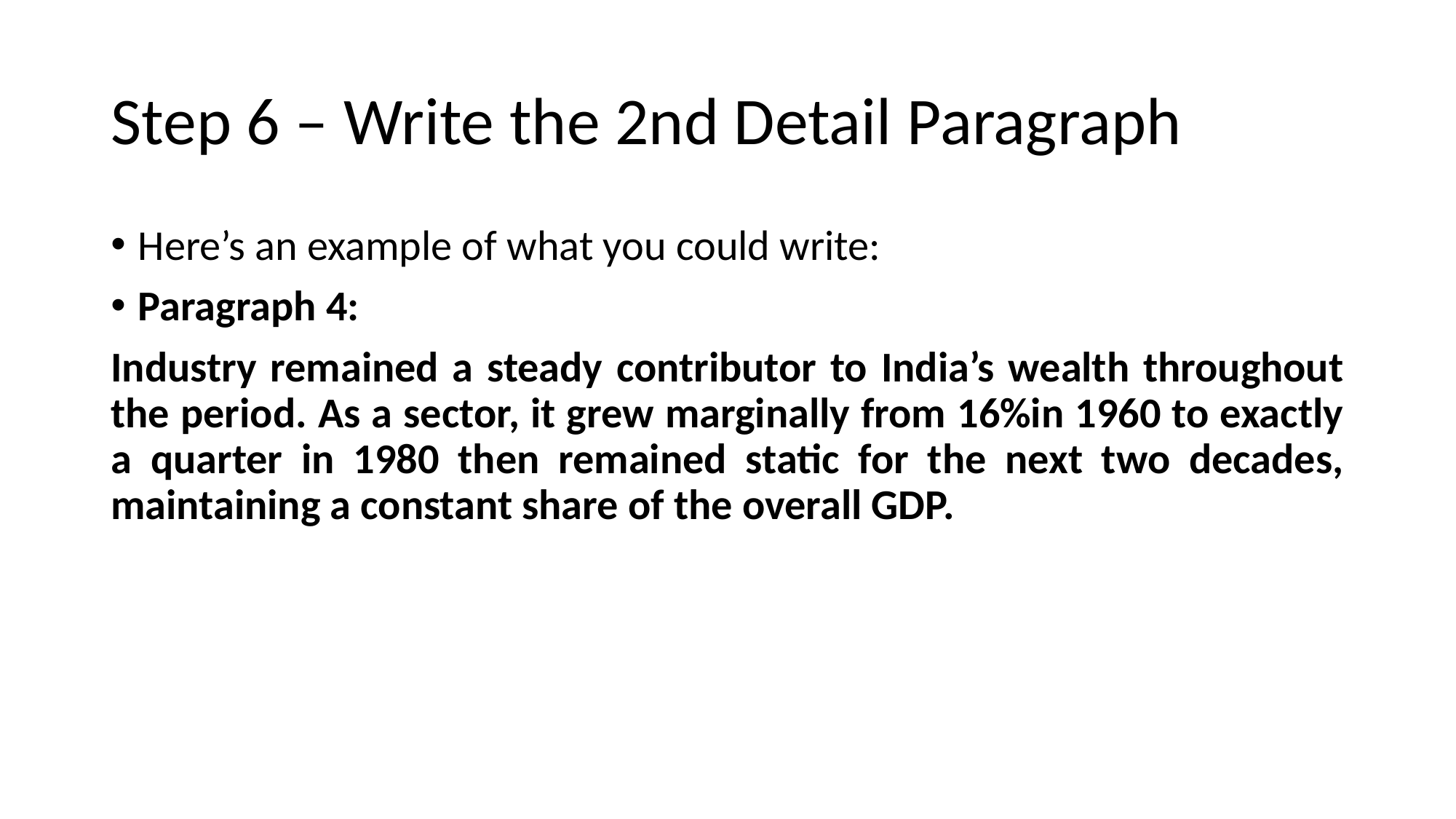

# Step 6 – Write the 2nd Detail Paragraph
Here’s an example of what you could write:
Paragraph 4:
Industry remained a steady contributor to India’s wealth throughout the period. As a sector, it grew marginally from 16%in 1960 to exactly a quarter in 1980 then remained static for the next two decades, maintaining a constant share of the overall GDP.